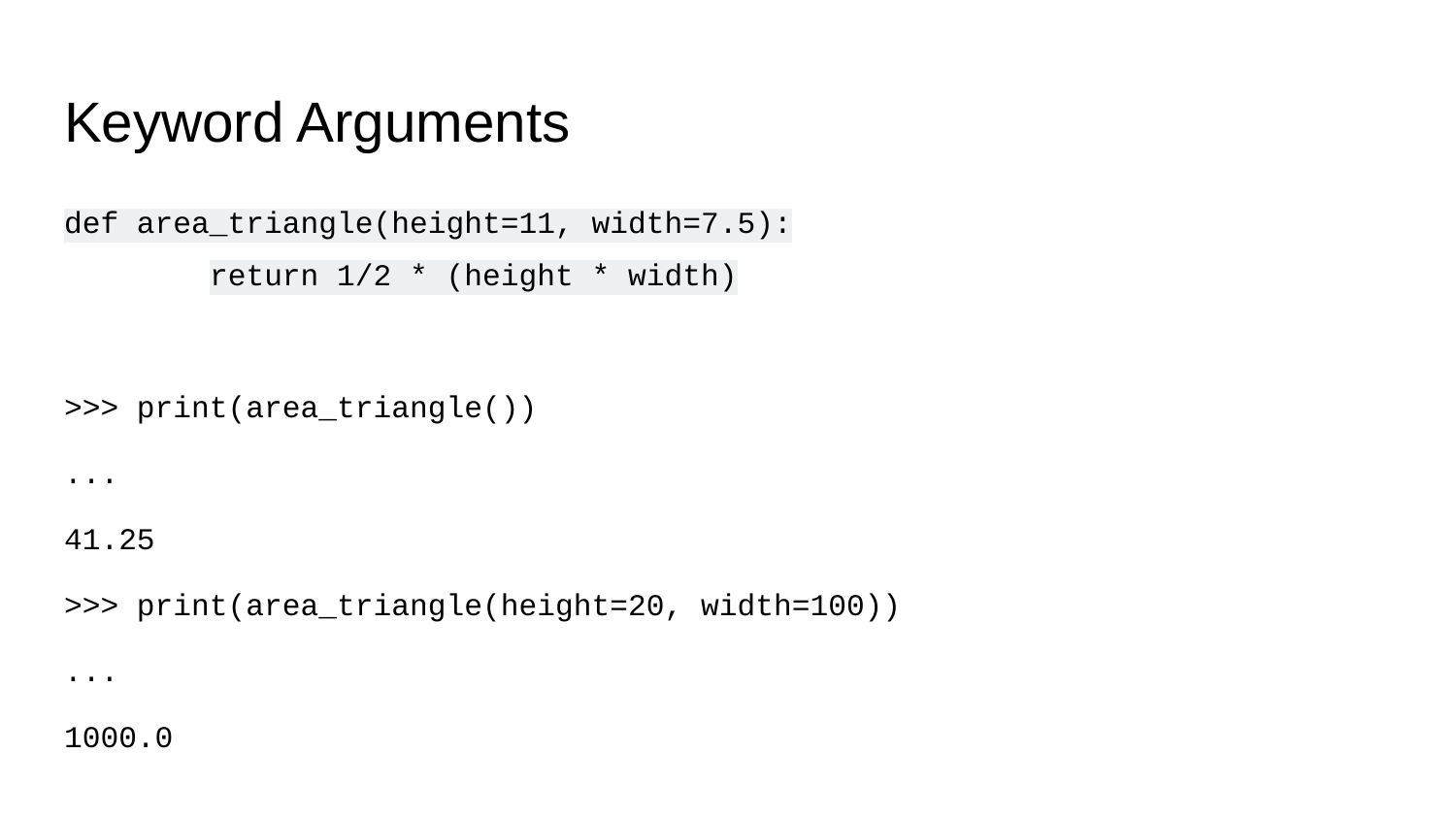

# Keyword Arguments
def area_triangle(height=11, width=7.5):
	return 1/2 * (height * width)

>>> print(area_triangle())
...
41.25
>>> print(area_triangle(height=20, width=100))
...
1000.0